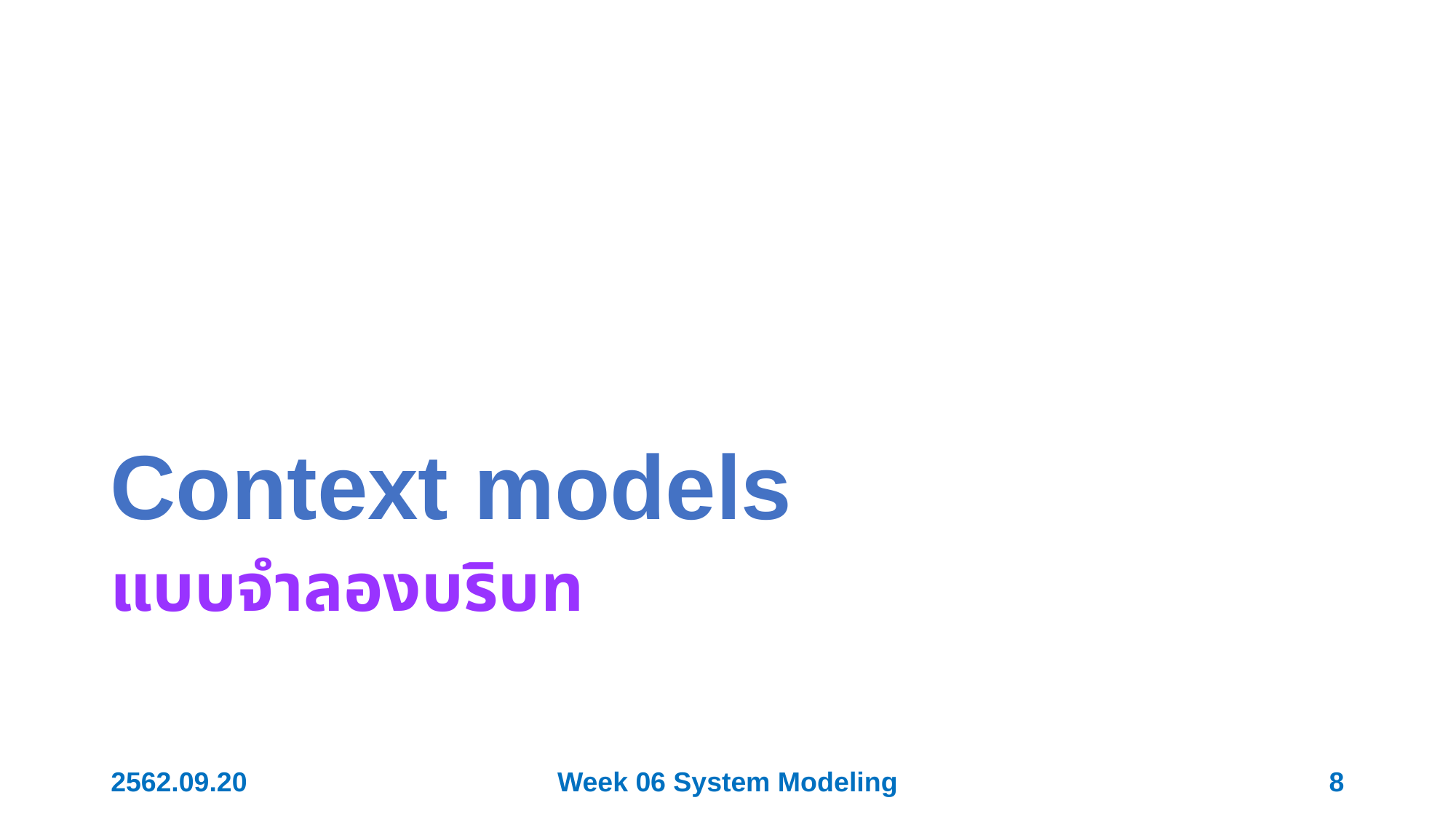

# Context models
แบบจำลองบริบท
2562.09.20
Week 06 System Modeling
8